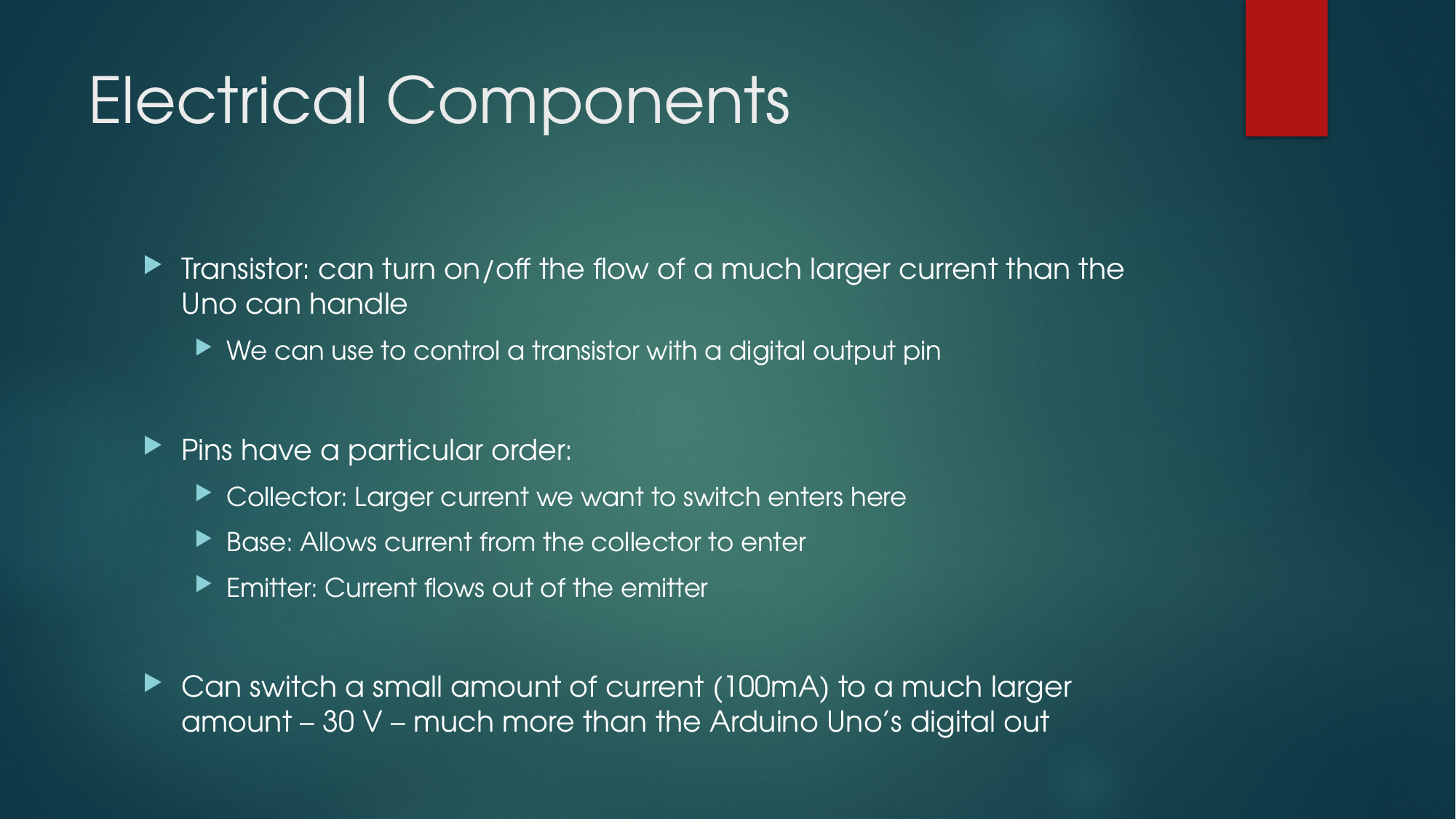

# Electrical Components
Transistor: can turn on/off the flow of a much larger current than the Uno can handle
We can use to control a transistor with a digital output pin

Pins have a particular order:
Collector: Larger current we want to switch enters here
Base: Allows current from the collector to enter
Emitter: Current flows out of the emitter

Can switch a small amount of current (100mA) to a much larger amount – 30 V – much more than the Arduino Uno’s digital out